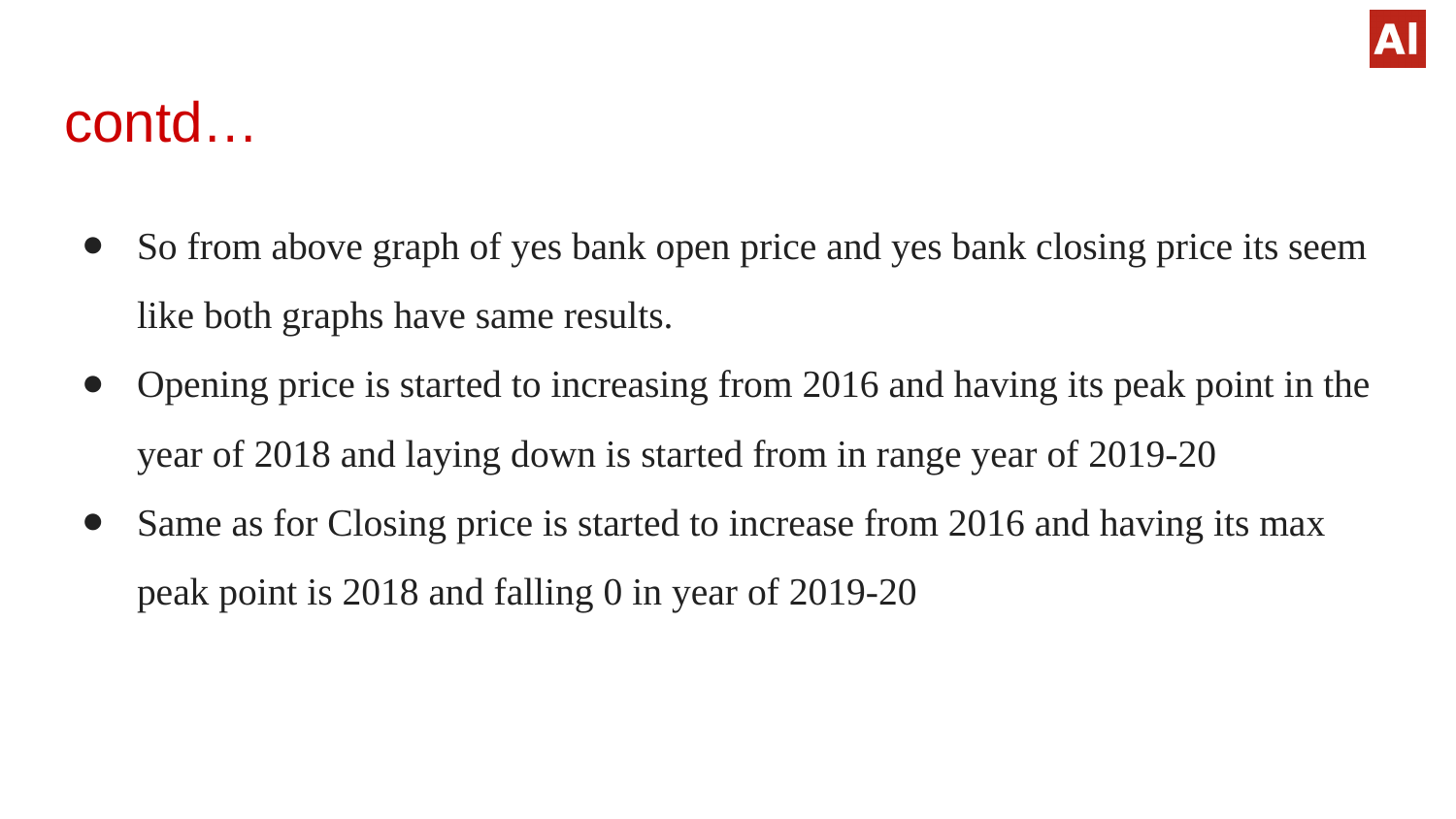

# contd…
So from above graph of yes bank open price and yes bank closing price its seem like both graphs have same results.
Opening price is started to increasing from 2016 and having its peak point in the year of 2018 and laying down is started from in range year of 2019-20
Same as for Closing price is started to increase from 2016 and having its max peak point is 2018 and falling 0 in year of 2019-20